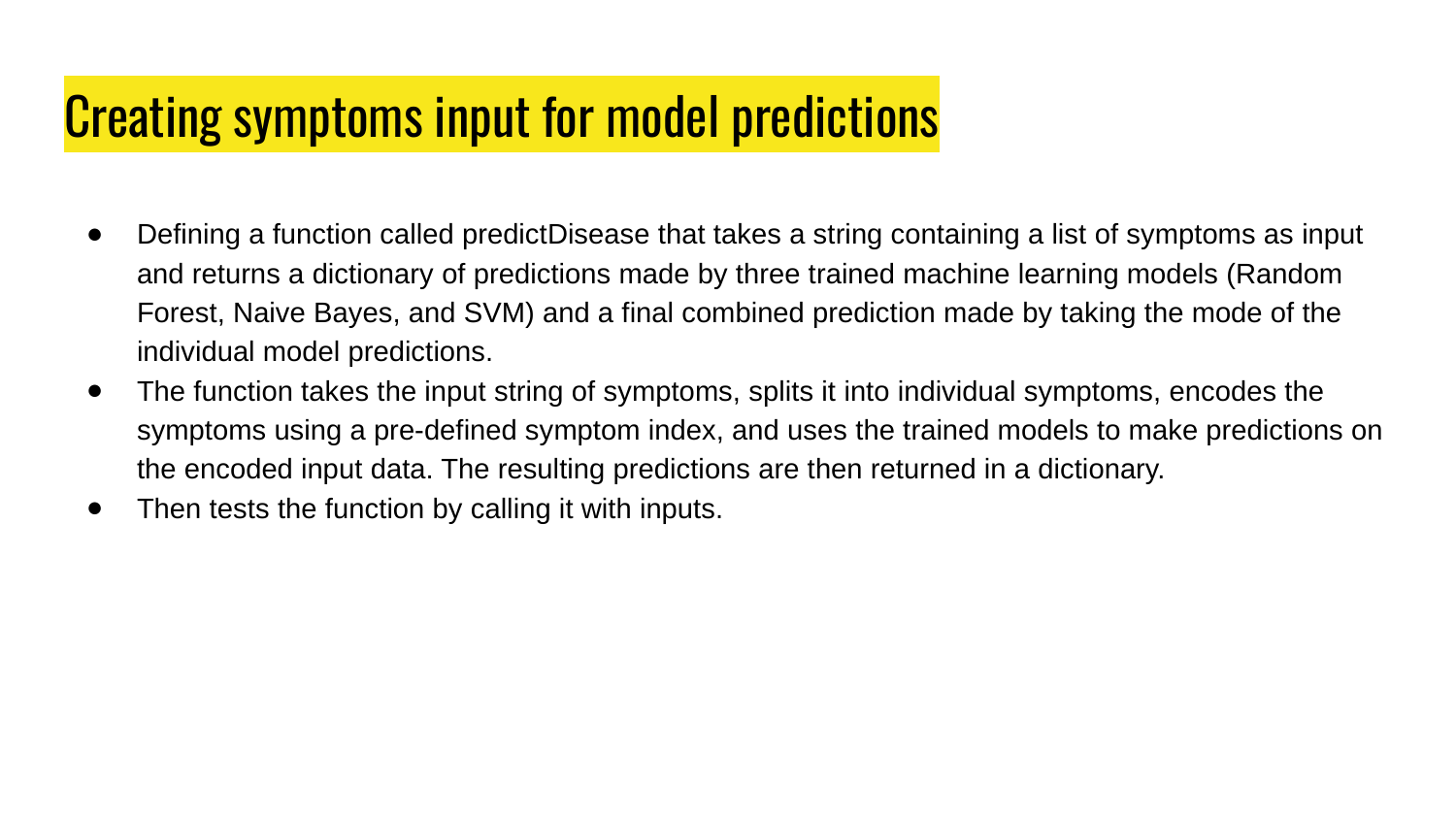

# Creating symptoms input for model predictions
Defining a function called predictDisease that takes a string containing a list of symptoms as input and returns a dictionary of predictions made by three trained machine learning models (Random Forest, Naive Bayes, and SVM) and a final combined prediction made by taking the mode of the individual model predictions.
The function takes the input string of symptoms, splits it into individual symptoms, encodes the symptoms using a pre-defined symptom index, and uses the trained models to make predictions on the encoded input data. The resulting predictions are then returned in a dictionary.
Then tests the function by calling it with inputs.